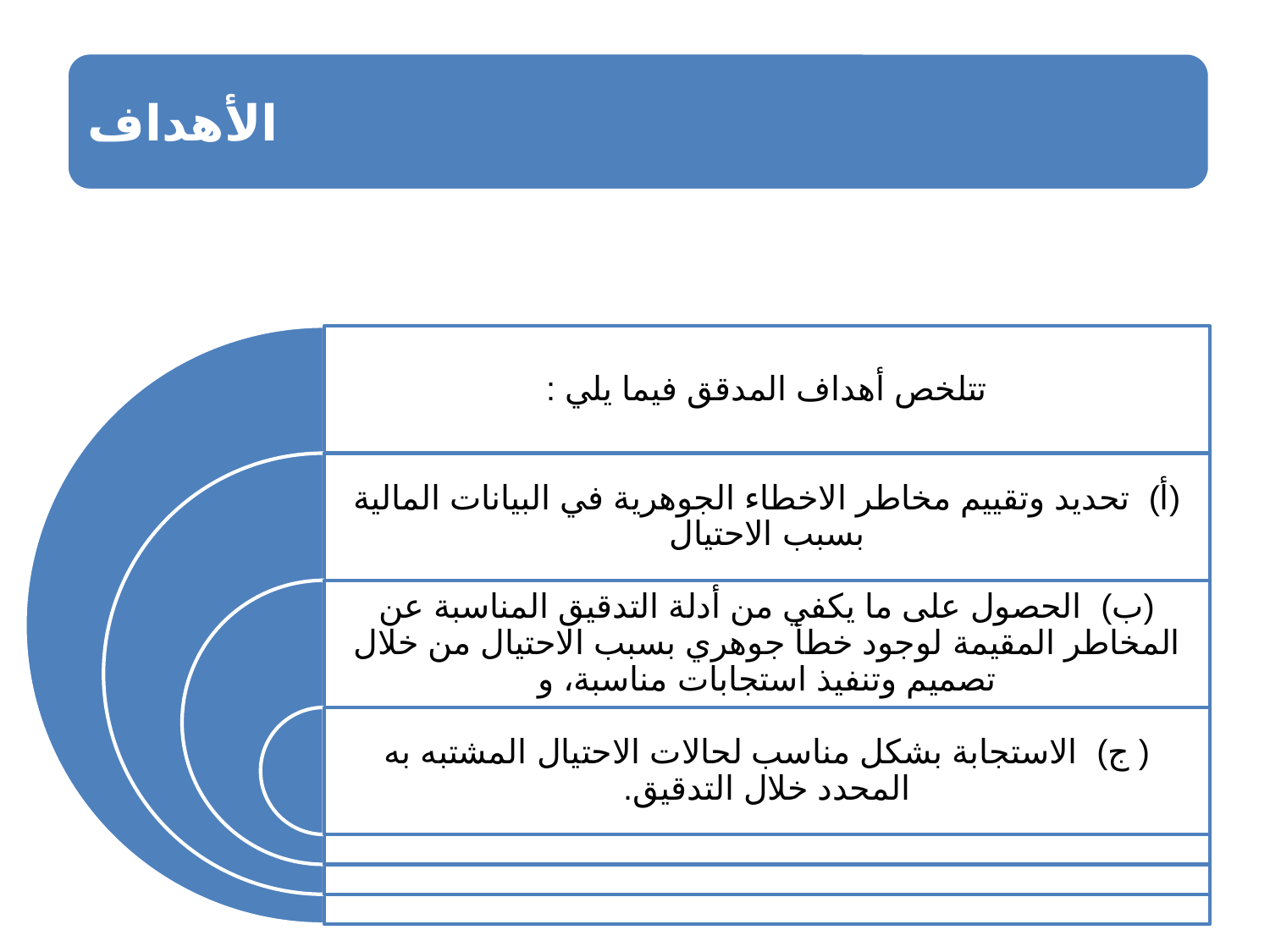

تتلخص أهداف المدقق فيما يلي :
(أ)  تحديد وتقييم مخاطر الاخطاء الجوهرية في البيانات المالية بسبب الاحتيال
(ب)  الحصول على ما يكفي من أدلة التدقيق المناسبة عن المخاطر المقيمة لوجود خطأ جوهري بسبب الاحتيال من خلال تصميم وتنفيذ استجابات مناسبة، و
( ج)  الاستجابة بشكل مناسب لحالات الاحتيال المشتبه به المحدد خلال التدقيق.